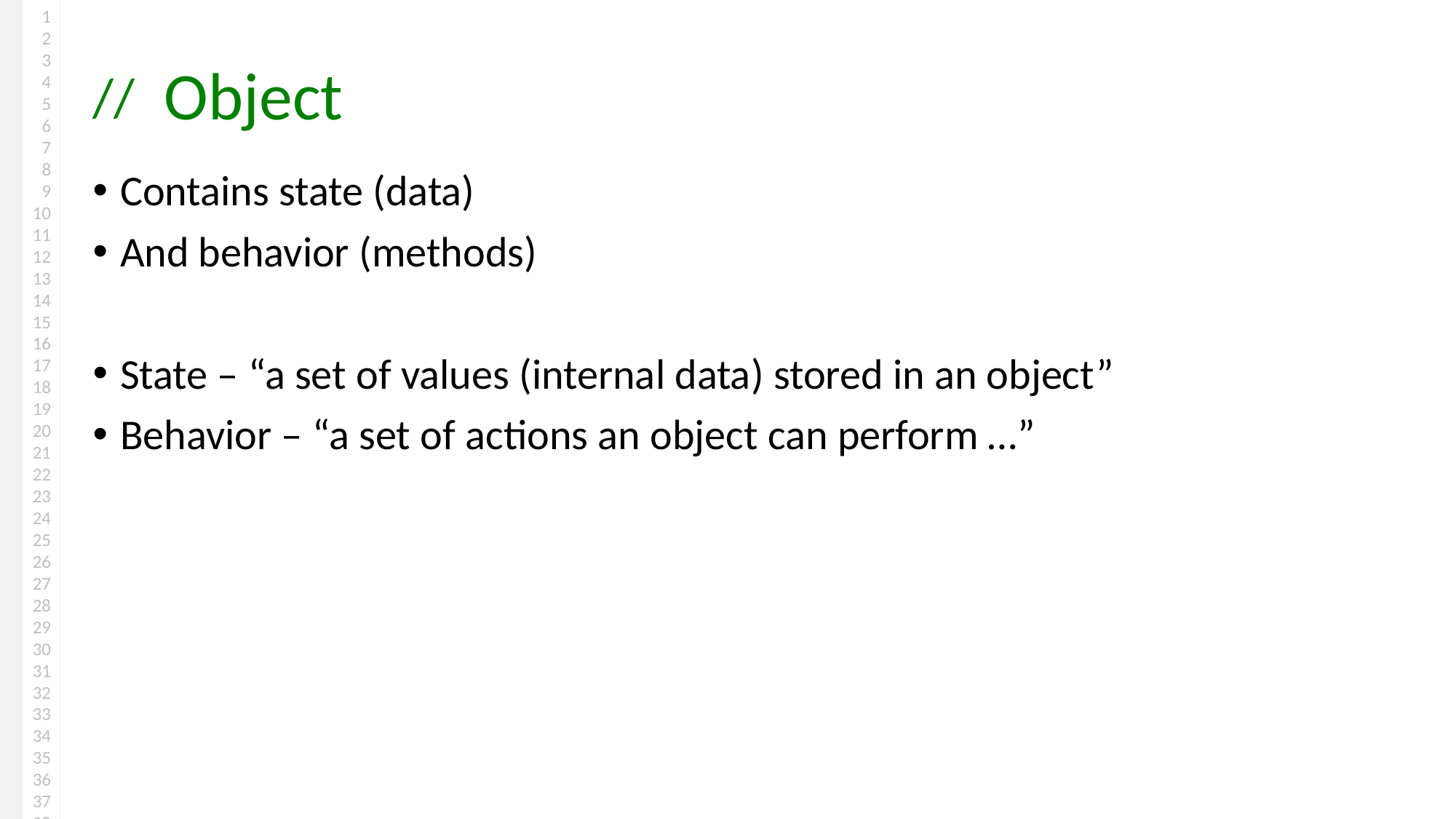

# Object
Contains state (data)
And behavior (methods)

State – “a set of values (internal data) stored in an object”
Behavior – “a set of actions an object can perform …”